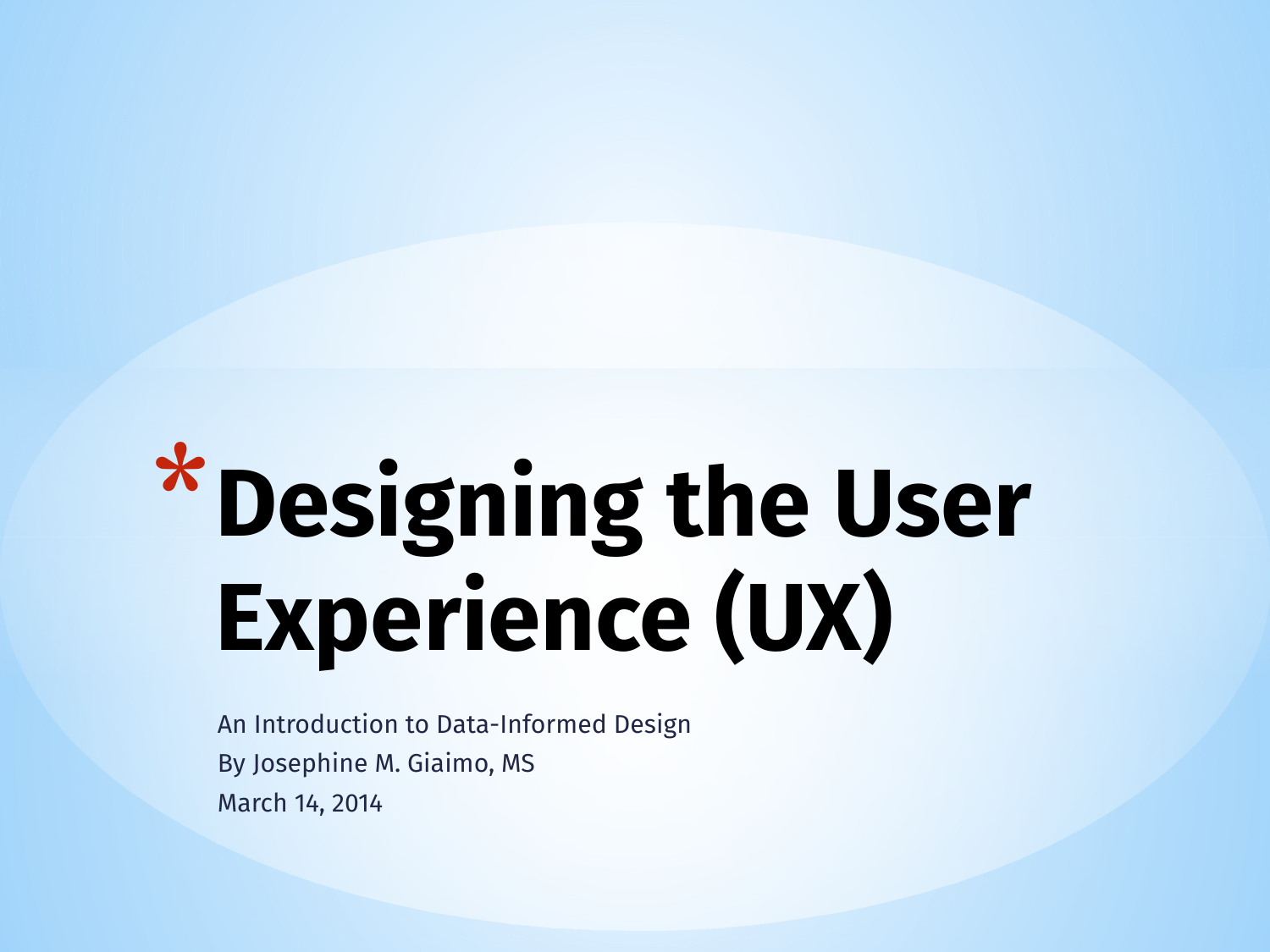

# Designing the User Experience (UX)
An Introduction to Data-Informed Design
By Josephine M. Giaimo, MS
March 14, 2014